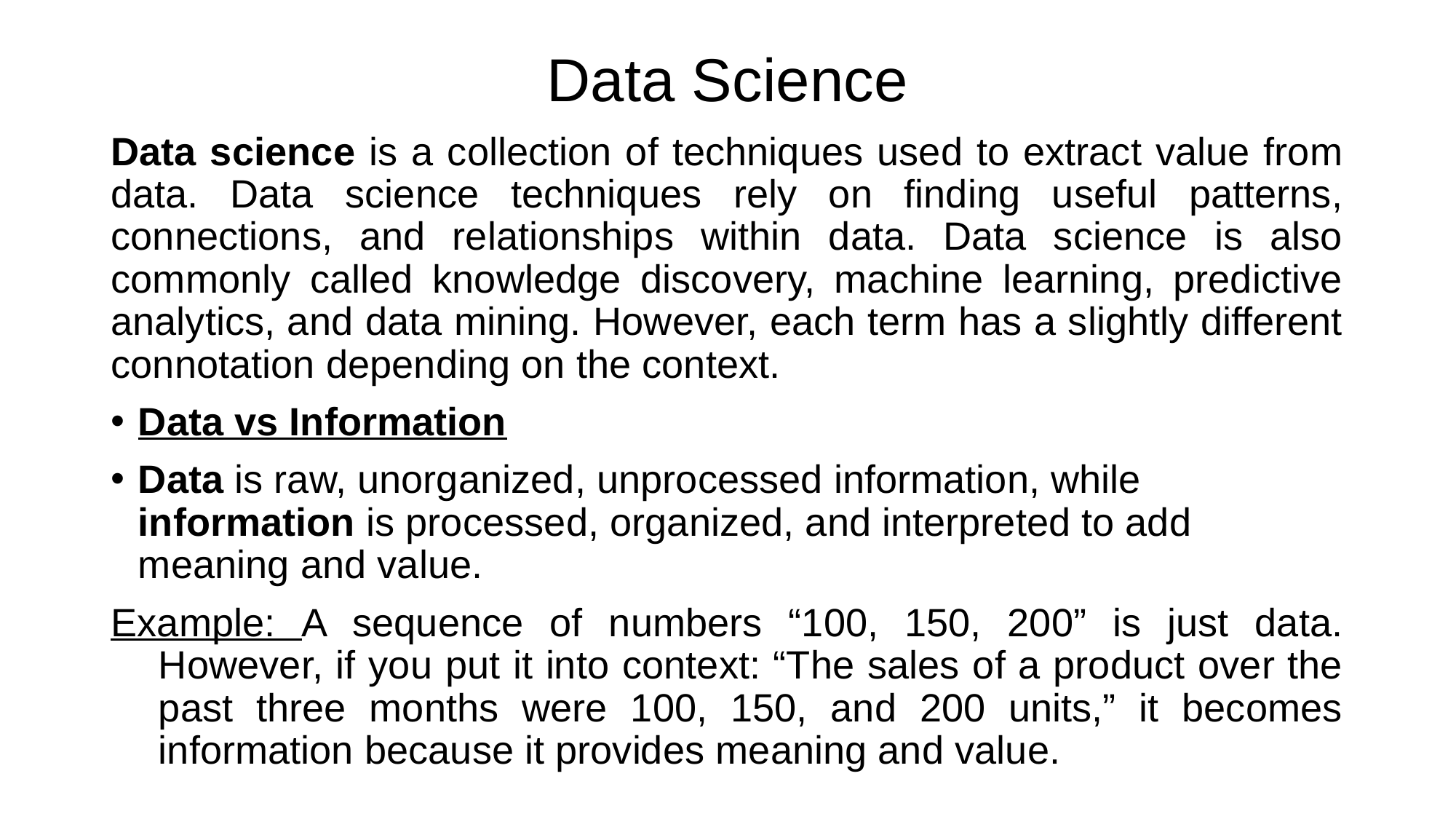

# Data Science
Data science is a collection of techniques used to extract value from data. Data science techniques rely on finding useful patterns, connections, and relationships within data. Data science is also commonly called knowledge discovery, machine learning, predictive analytics, and data mining. However, each term has a slightly different connotation depending on the context.
Data vs Information
Data is raw, unorganized, unprocessed information, while information is processed, organized, and interpreted to add meaning and value.
Example: A sequence of numbers “100, 150, 200” is just data. However, if you put it into context: “The sales of a product over the past three months were 100, 150, and 200 units,” it becomes information because it provides meaning and value.